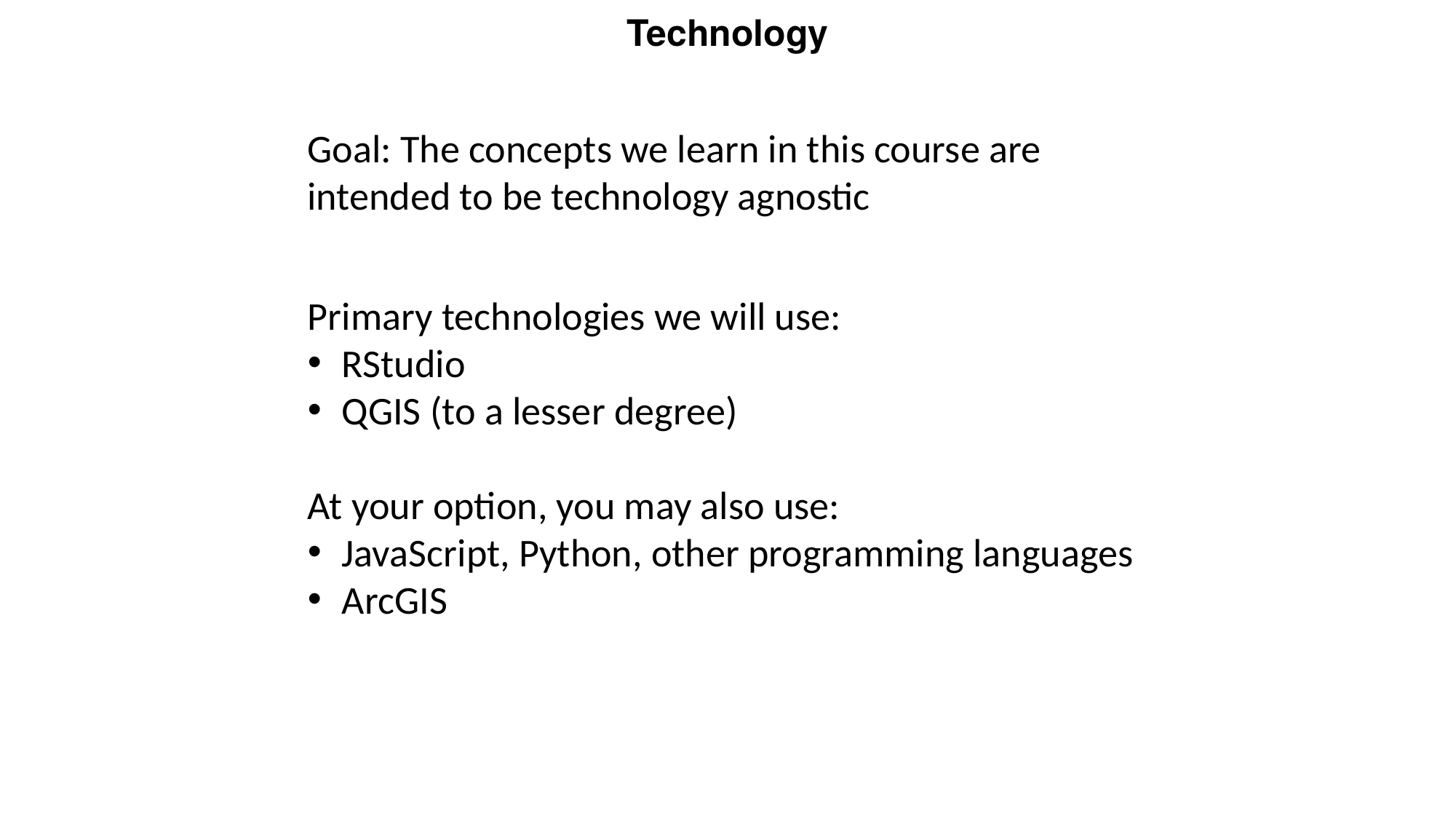

Technology
Goal: The concepts we learn in this course are intended to be technology agnostic

Primary technologies we will use:
RStudio
QGIS (to a lesser degree)
At your option, you may also use:
JavaScript, Python, other programming languages
ArcGIS